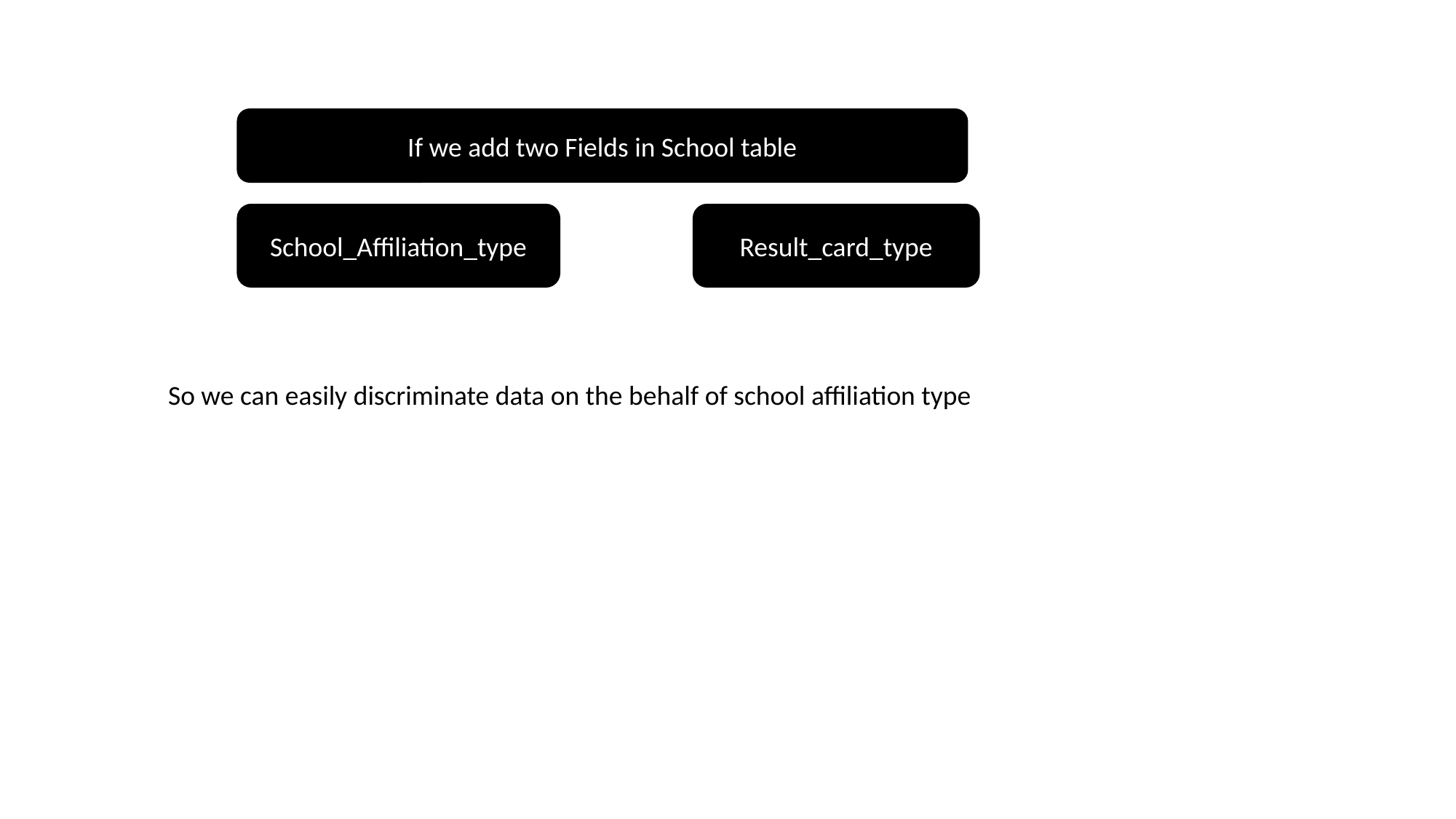

If we add two Fields in School table
School_Affiliation_type
Result_card_type
So we can easily discriminate data on the behalf of school affiliation type